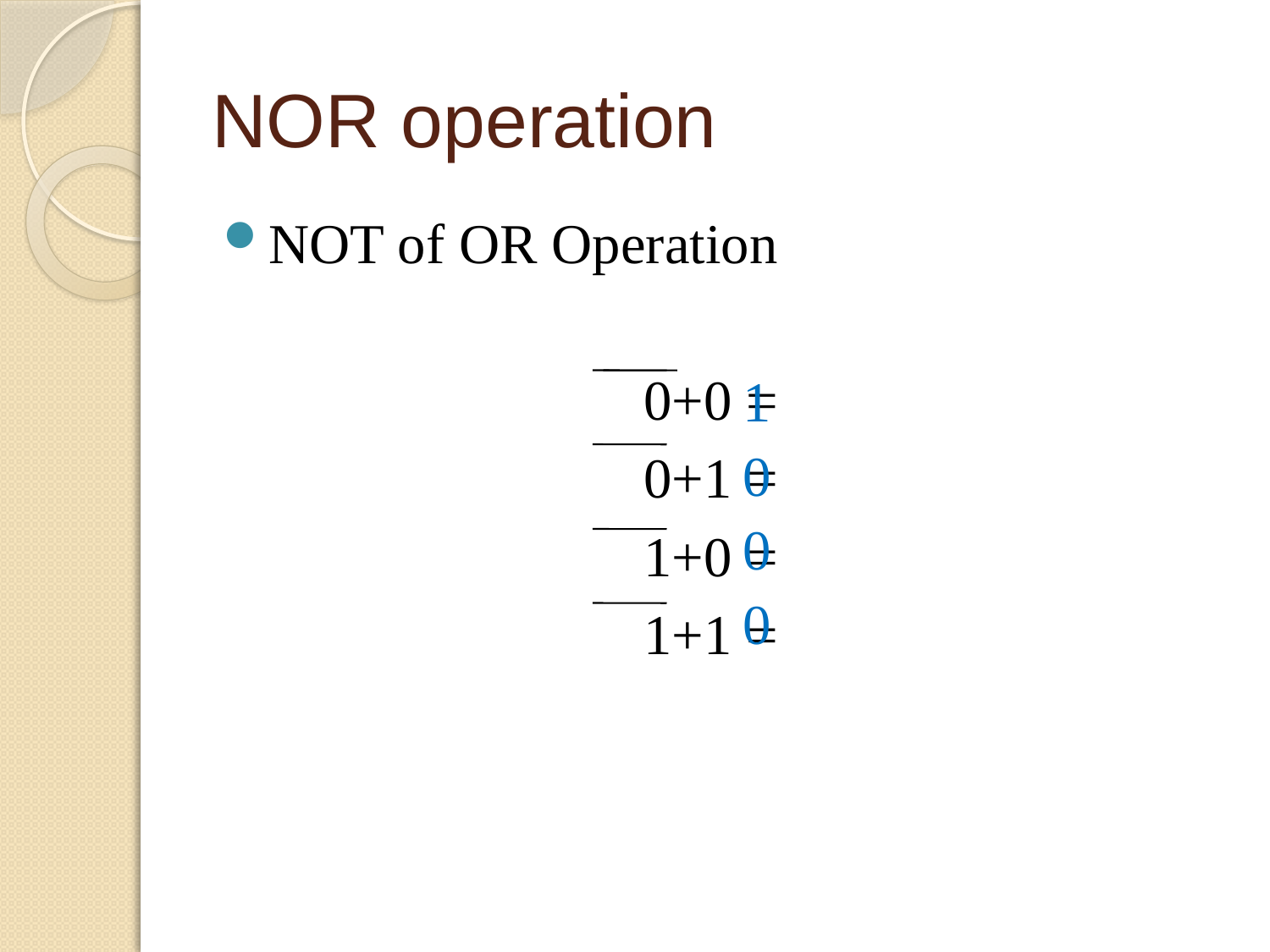

# NOR operation
NOT of OR Operation

				0+0 =
				0+1 =
				1+0 =
				1+1 =

1
0
0
0